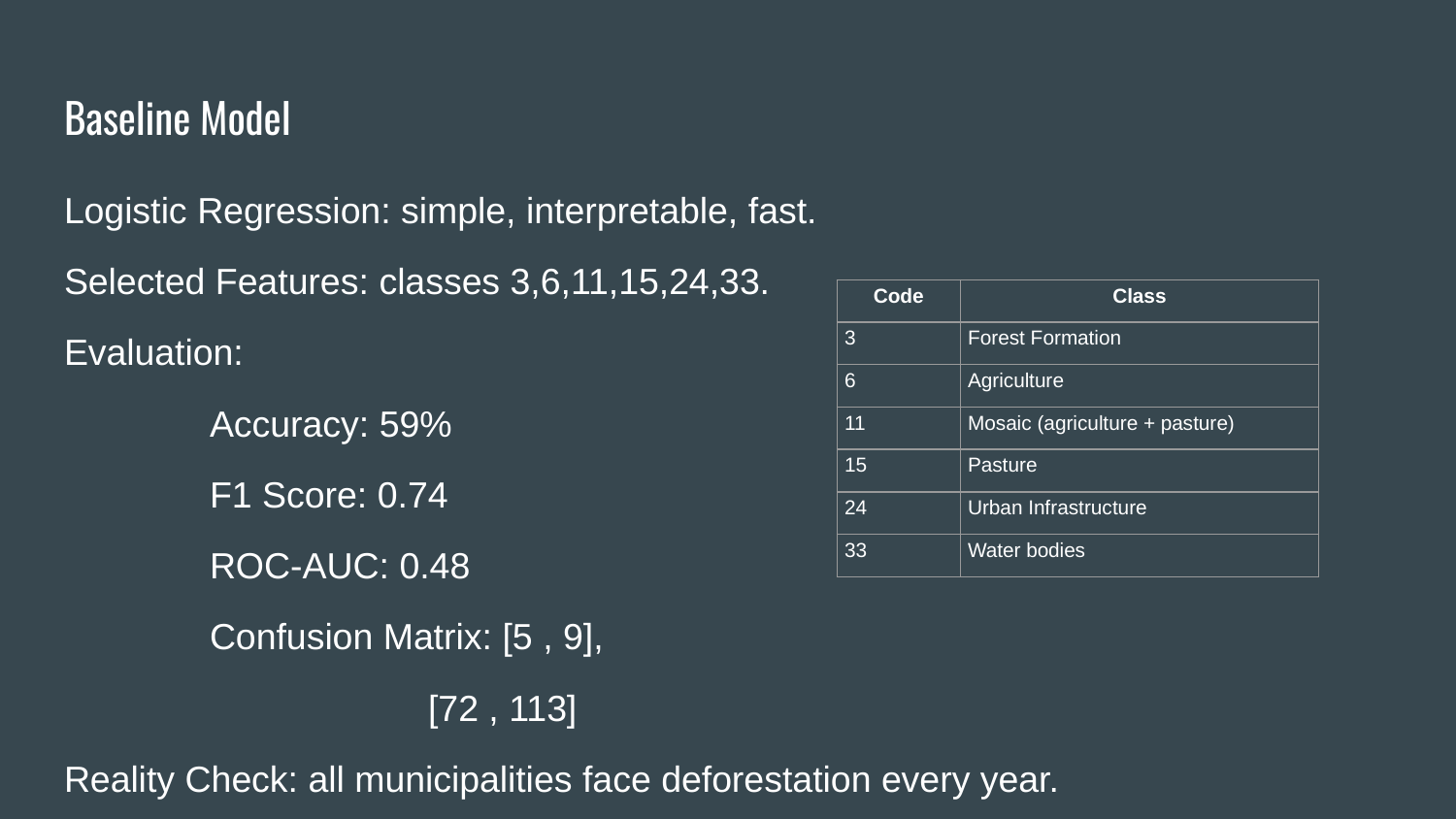

# Baseline Model
Logistic Regression: simple, interpretable, fast.
Selected Features: classes 3,6,11,15,24,33.
Evaluation:
	Accuracy: 59%
	F1 Score: 0.74
	ROC-AUC: 0.48
	Confusion Matrix: [5 , 9],
[72 , 113]
Reality Check: all municipalities face deforestation every year.
| Code | Class |
| --- | --- |
| 3 | Forest Formation |
| 6 | Agriculture |
| 11 | Mosaic (agriculture + pasture) |
| 15 | Pasture |
| 24 | Urban Infrastructure |
| 33 | Water bodies |